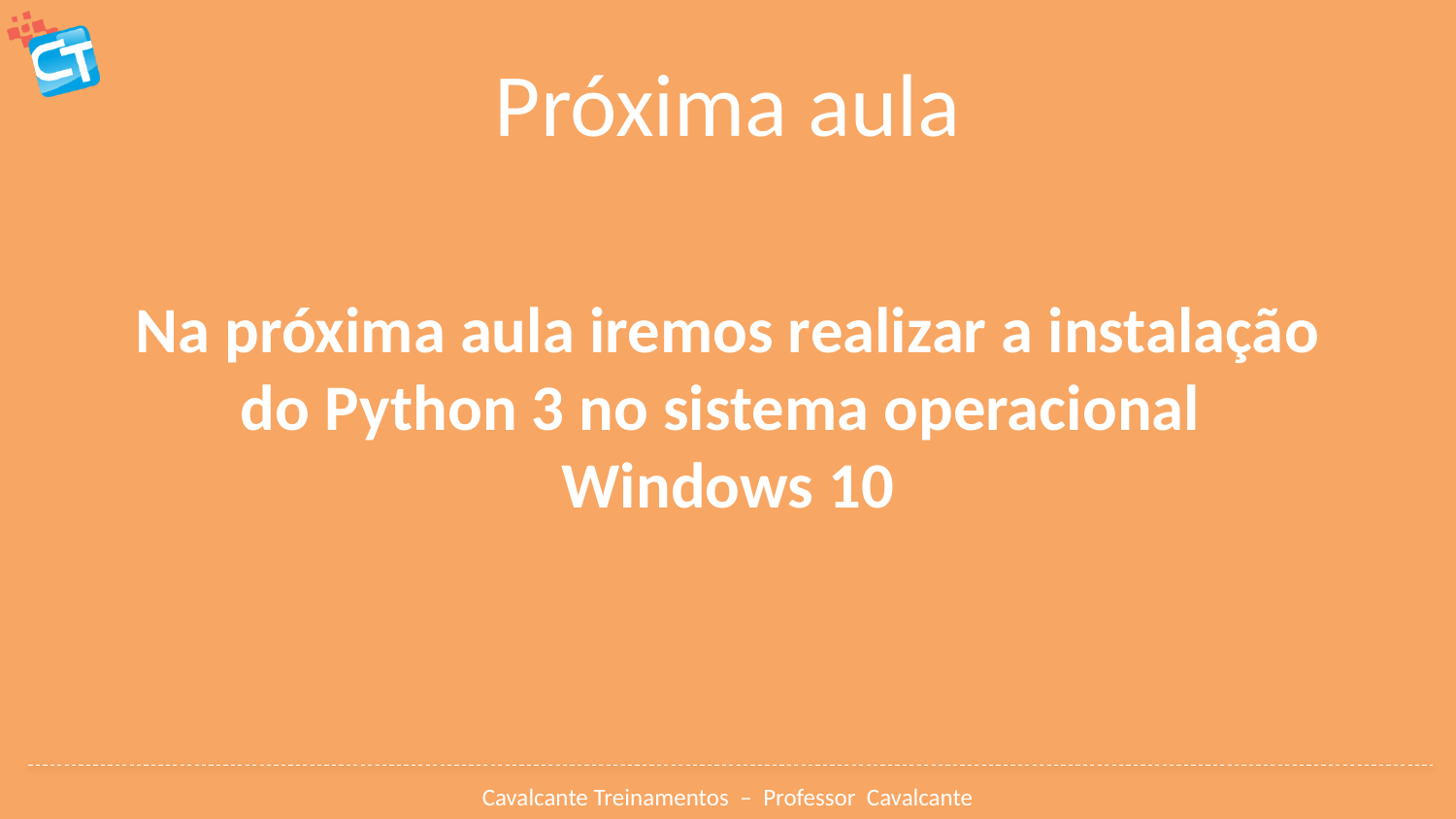

# Próxima aula
Na próxima aula iremos realizar a instalação do Python 3 no sistema operacional
Windows 10